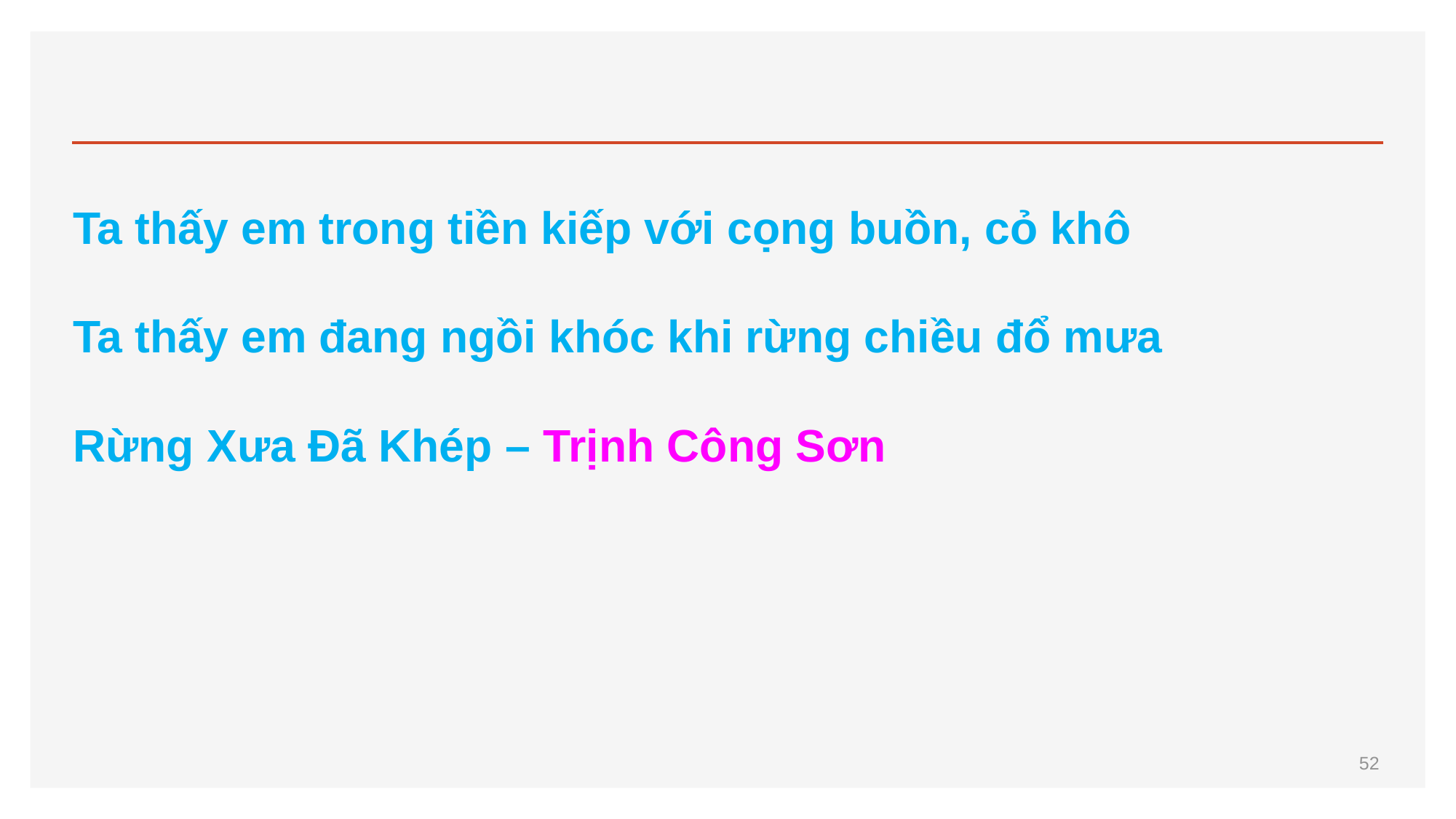

# Ta thấy em trong tiền kiếp với cọng buồn, cỏ khô Ta thấy em đang ngồi khóc khi rừng chiều đổ mưa Rừng Xưa Đã Khép – Trịnh Công Sơn
52